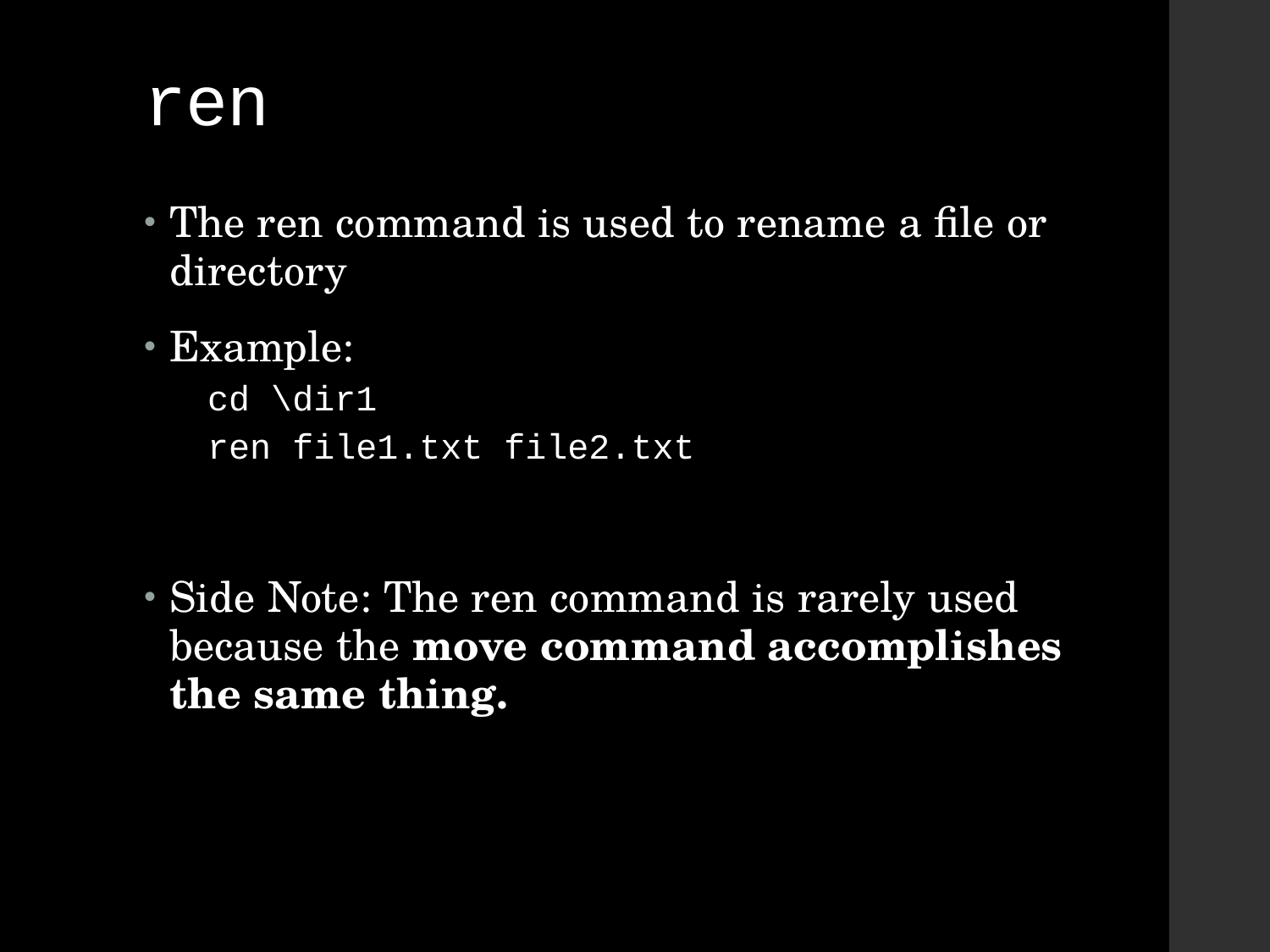

# ren
The ren command is used to rename a file or directory
Example:
cd \dir1
ren file1.txt file2.txt

Side Note: The ren command is rarely used because the move command accomplishes the same thing.